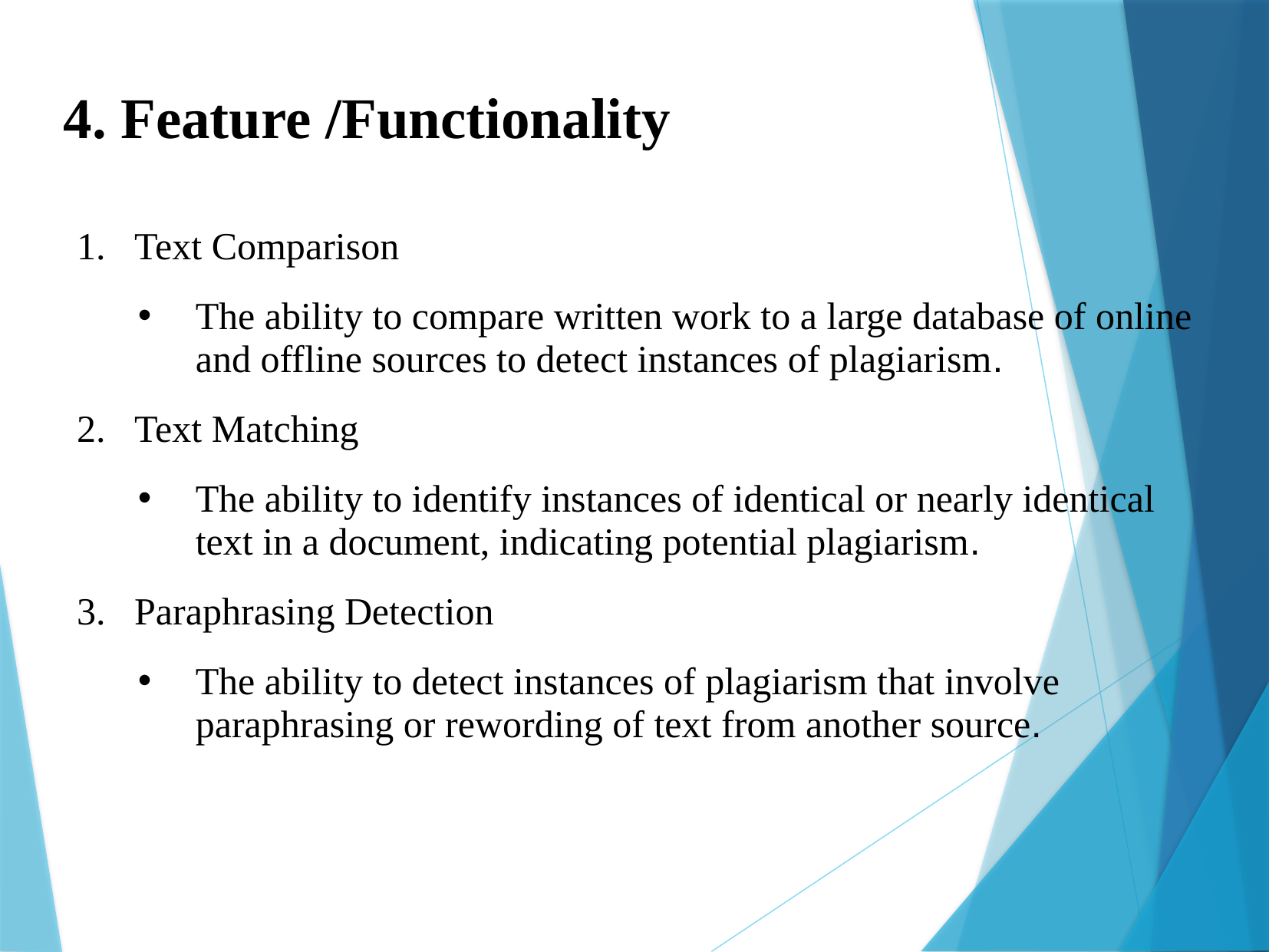

4. Feature /Functionality
Text Comparison
The ability to compare written work to a large database of online and offline sources to detect instances of plagiarism.
Text Matching
The ability to identify instances of identical or nearly identical text in a document, indicating potential plagiarism.
Paraphrasing Detection
The ability to detect instances of plagiarism that involve paraphrasing or rewording of text from another source.